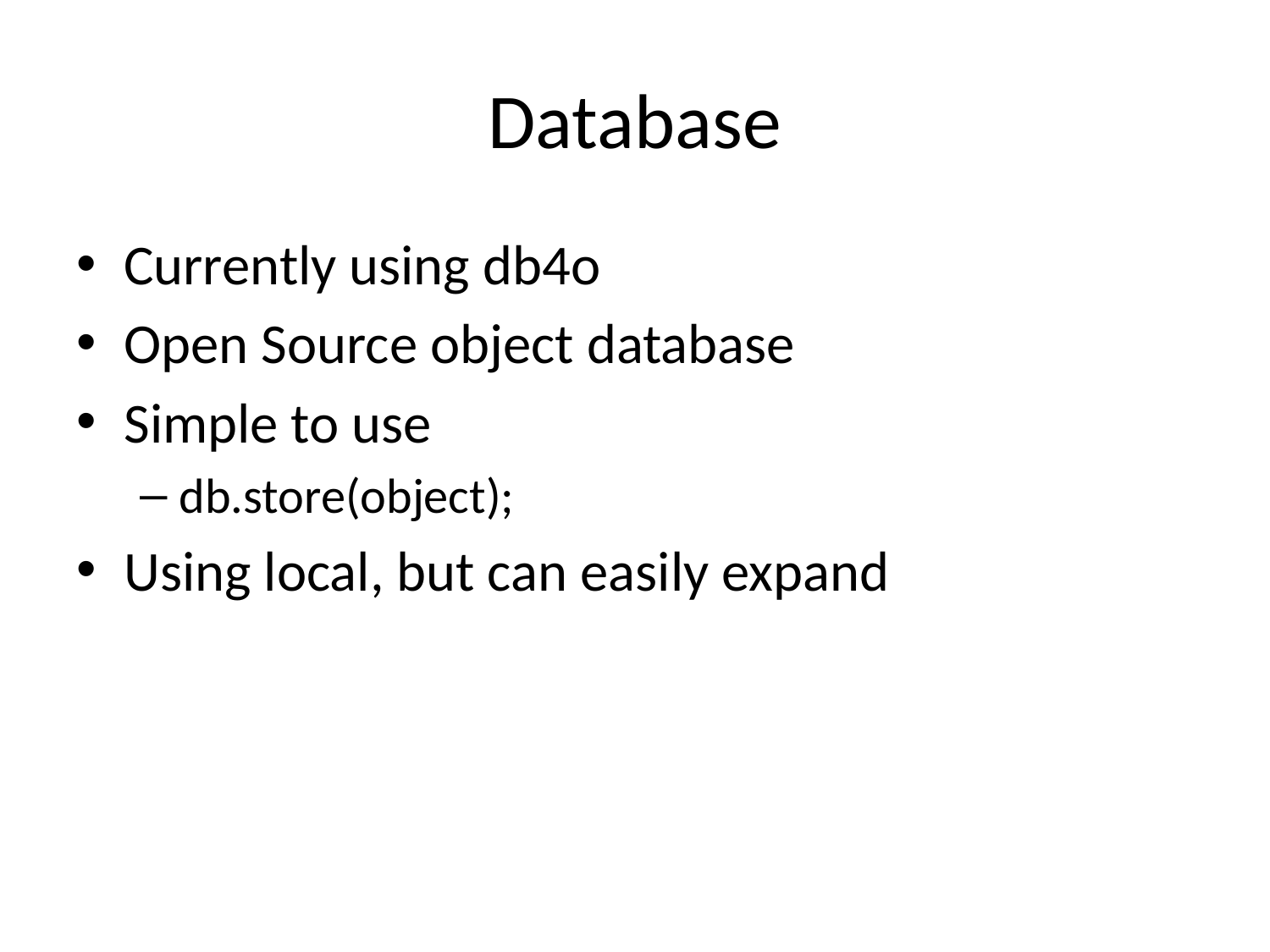

# Database
Currently using db4o
Open Source object database
Simple to use
db.store(object);
Using local, but can easily expand